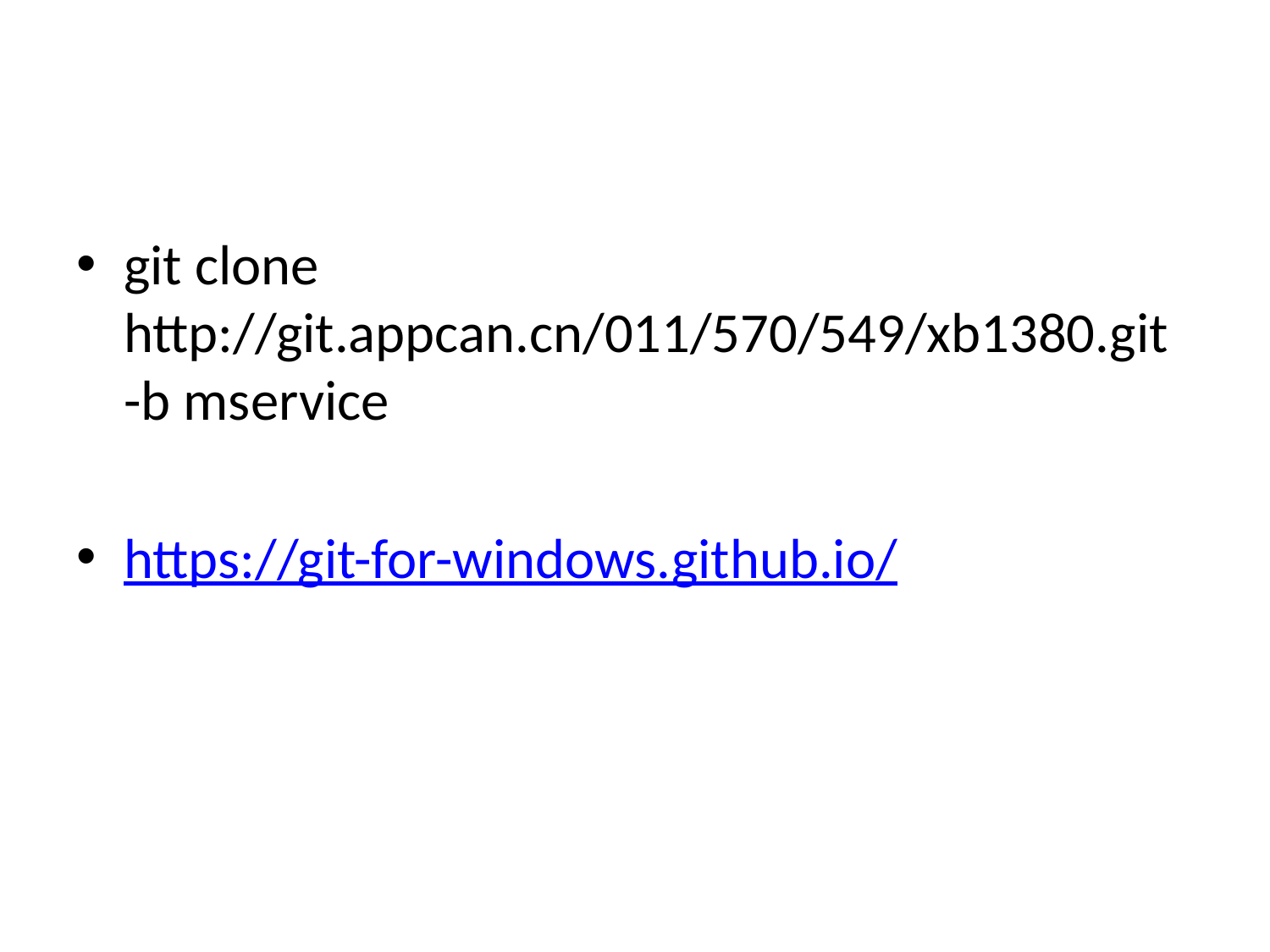

#
git clone http://git.appcan.cn/011/570/549/xb1380.git -b mservice

https://git-for-windows.github.io/